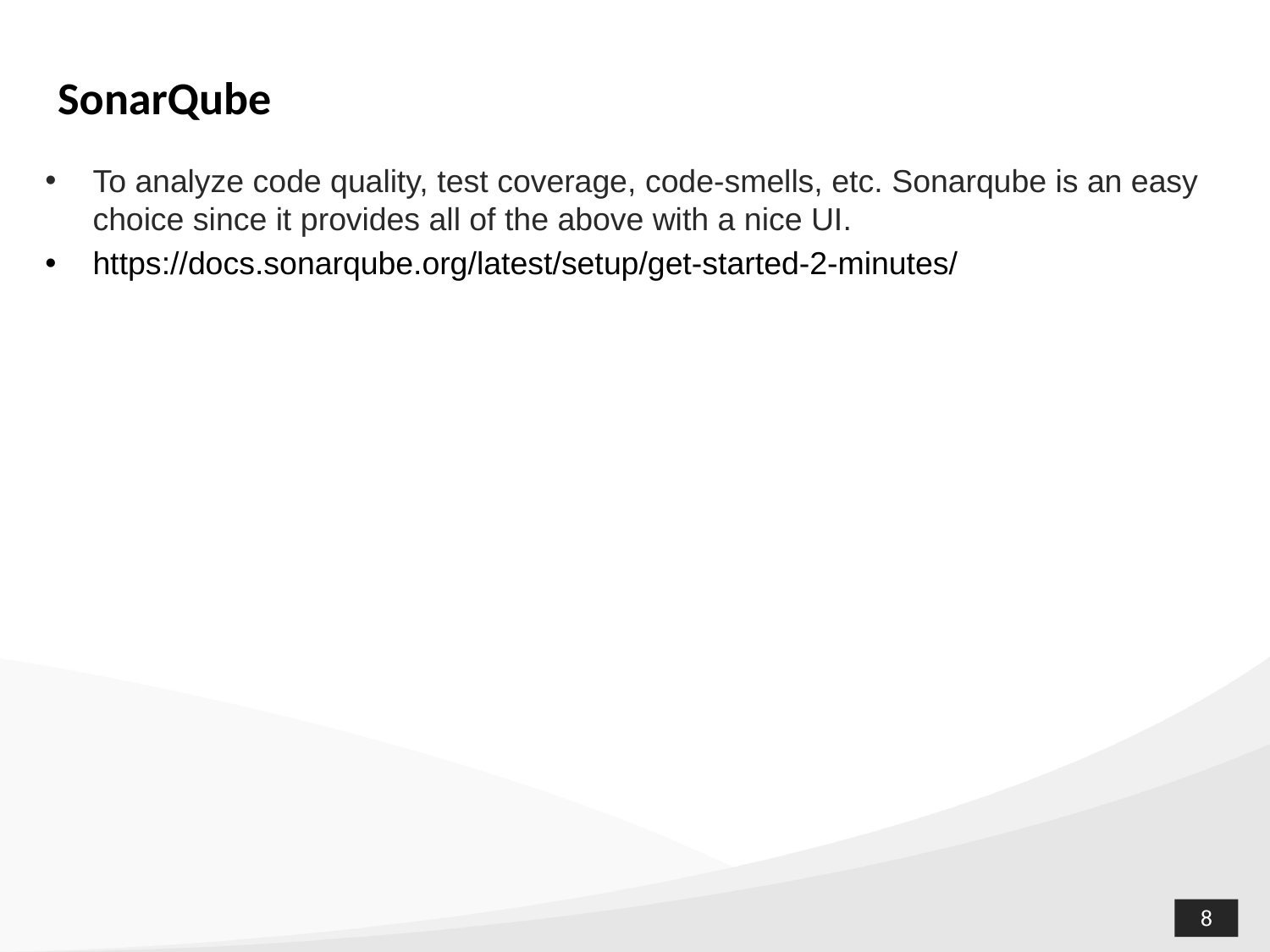

SonarQube
To analyze code quality, test coverage, code-smells, etc. Sonarqube is an easy choice since it provides all of the above with a nice UI.
https://docs.sonarqube.org/latest/setup/get-started-2-minutes/